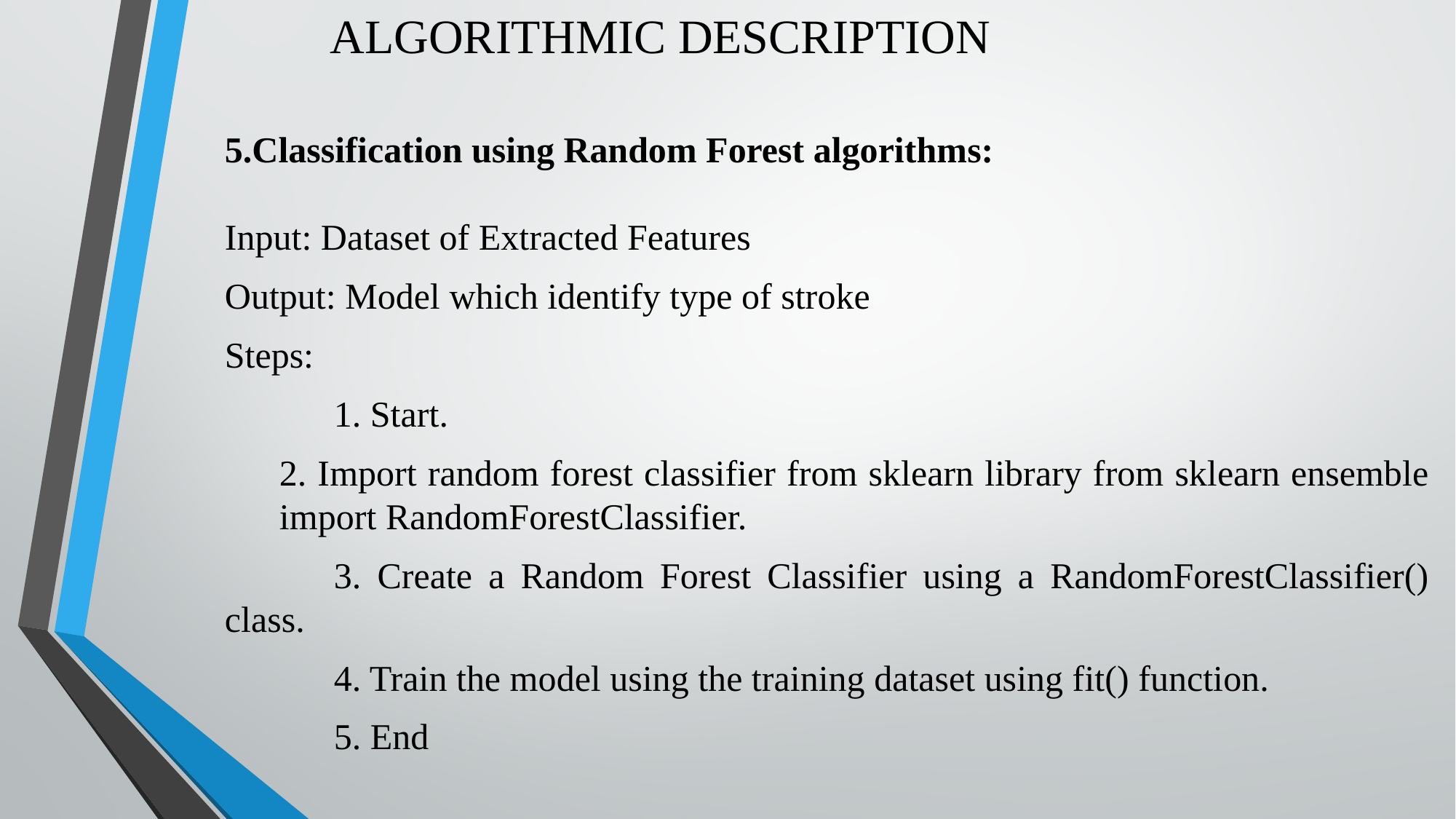

# ALGORITHMIC DESCRIPTION
5.Classification using Random Forest algorithms:

Input: Dataset of Extracted Features
Output: Model which identify type of stroke
Steps:
	1. Start.
2. Import random forest classifier from sklearn library from sklearn ensemble import RandomForestClassifier.
	3. Create a Random Forest Classifier using a RandomForestClassifier() class.
	4. Train the model using the training dataset using fit() function.
	5. End